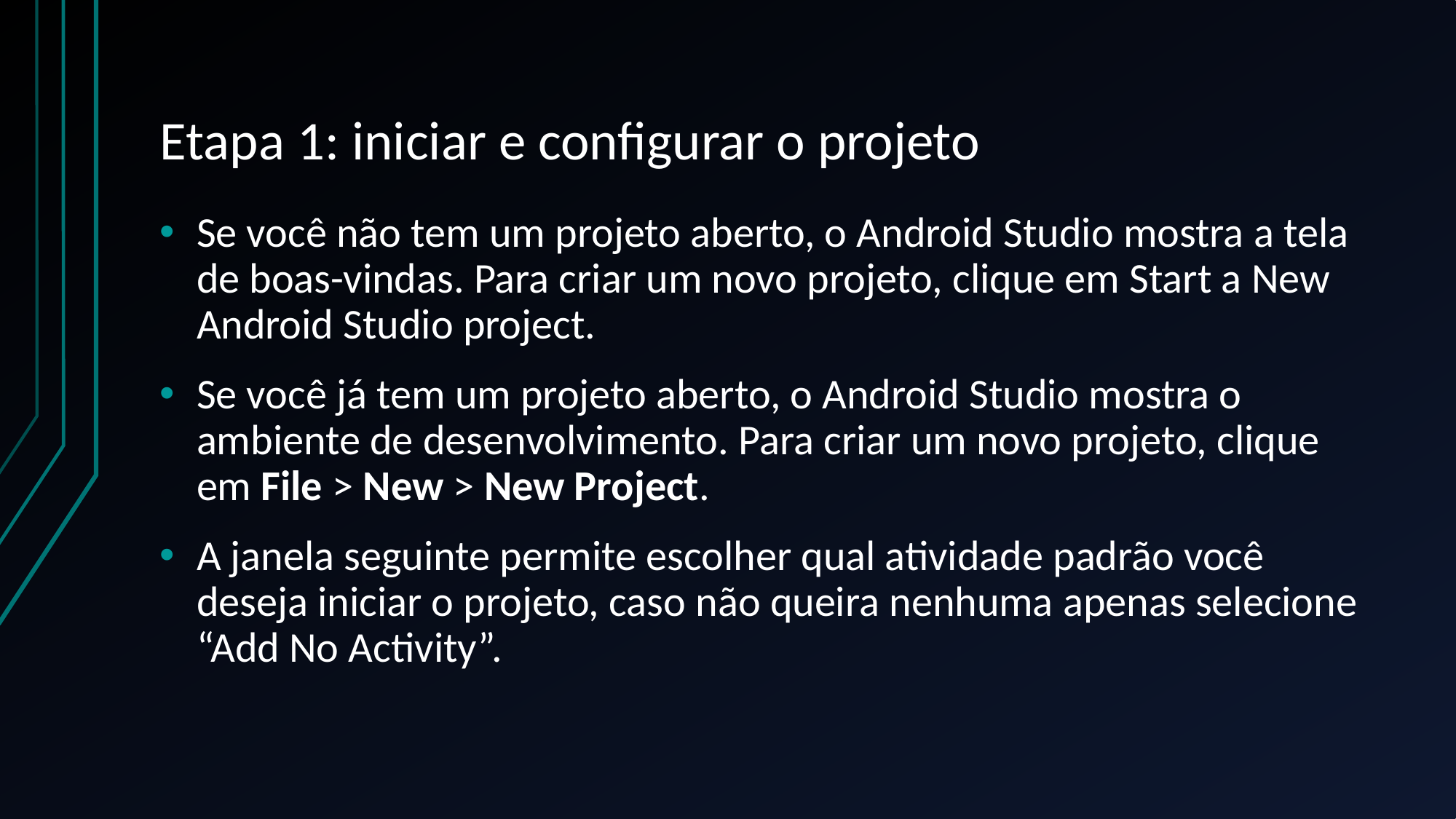

# Etapa 1: iniciar e configurar o projeto
Se você não tem um projeto aberto, o Android Studio mostra a tela de boas-vindas. Para criar um novo projeto, clique em Start a New Android Studio project.
Se você já tem um projeto aberto, o Android Studio mostra o ambiente de desenvolvimento. Para criar um novo projeto, clique em File > New > New Project.
A janela seguinte permite escolher qual atividade padrão você deseja iniciar o projeto, caso não queira nenhuma apenas selecione “Add No Activity”.